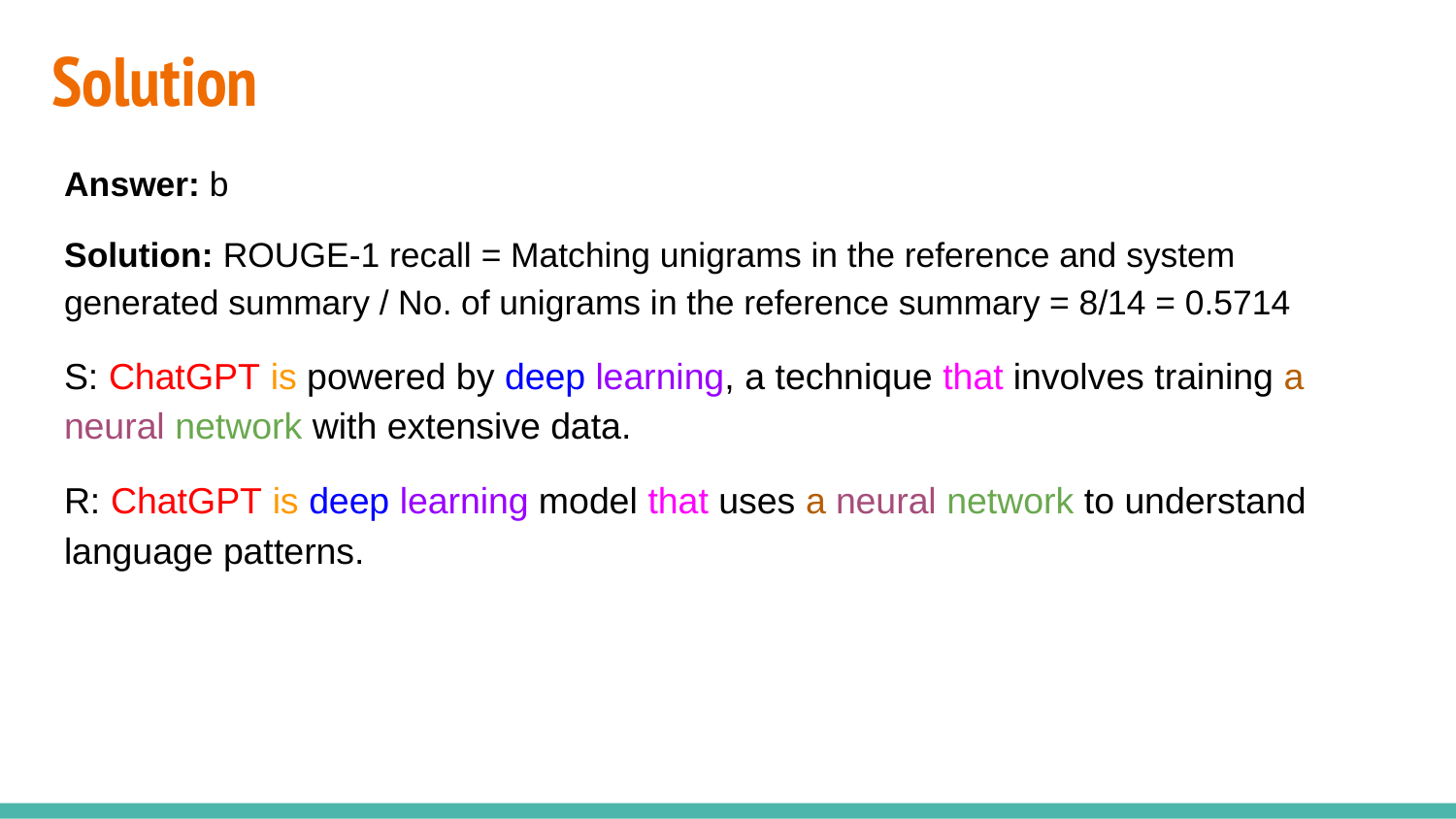

# Solution
Answer: b
Solution: ROUGE-1 recall = Matching unigrams in the reference and system generated summary / No. of unigrams in the reference summary = 8/14 = 0.5714
S: ChatGPT is powered by deep learning, a technique that involves training a neural network with extensive data.
R: ChatGPT is deep learning model that uses a neural network to understand language patterns.